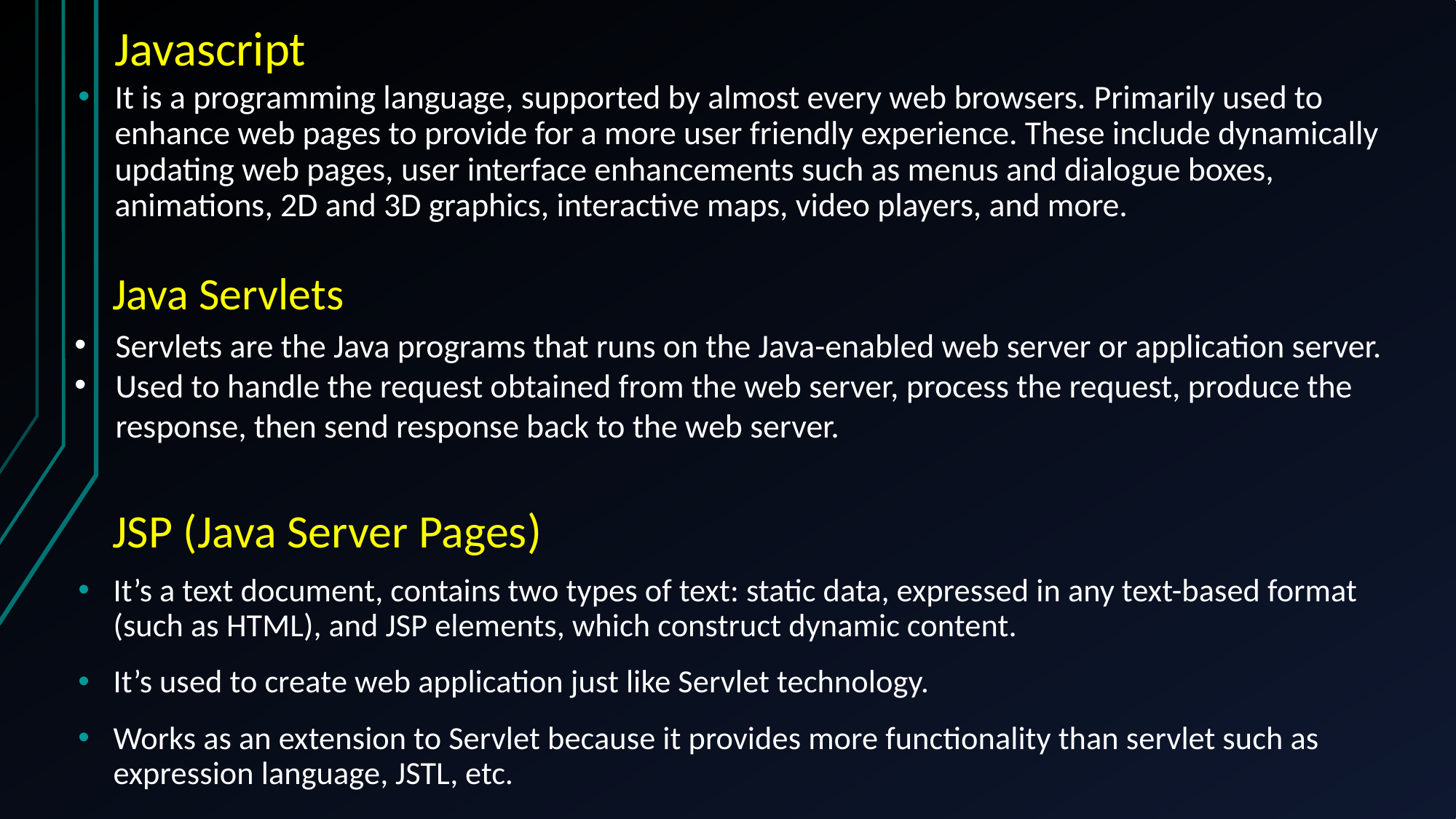

# Javascript
It is a programming language, supported by almost every web browsers. Primarily used to enhance web pages to provide for a more user friendly experience. These include dynamically updating web pages, user interface enhancements such as menus and dialogue boxes, animations, 2D and 3D graphics, interactive maps, video players, and more.
Java Servlets
Servlets are the Java programs that runs on the Java-enabled web server or application server.
Used to handle the request obtained from the web server, process the request, produce the response, then send response back to the web server.
JSP (Java Server Pages)
It’s a text document, contains two types of text: static data, expressed in any text-based format (such as HTML), and JSP elements, which construct dynamic content.
It’s used to create web application just like Servlet technology.
Works as an extension to Servlet because it provides more functionality than servlet such as expression language, JSTL, etc.